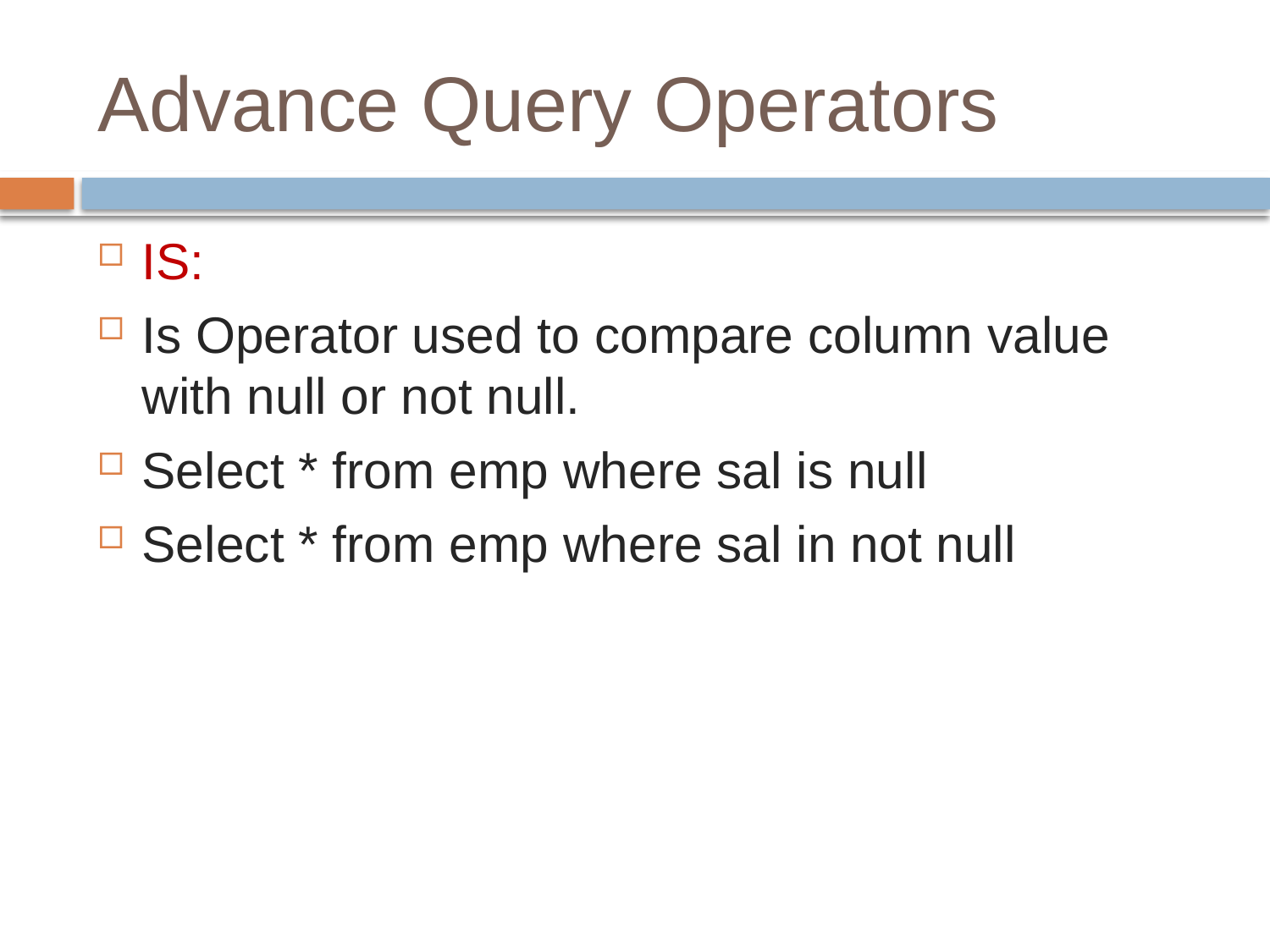

# Advance Query Operators
IS:
Is Operator used to compare column value with null or not null.
Select * from emp where sal is null
Select * from emp where sal in not null